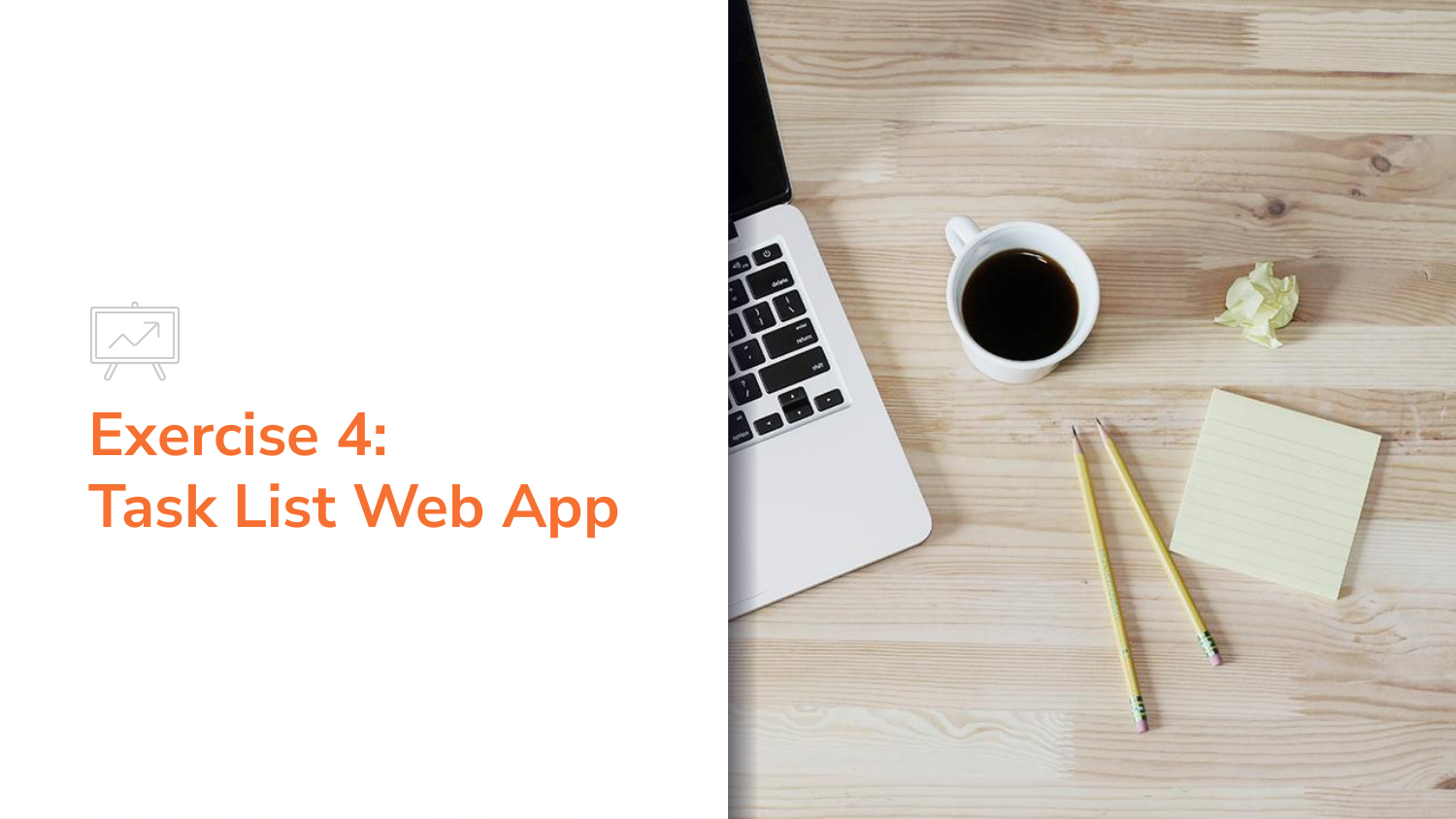

# Exercise 4: Task List Web App